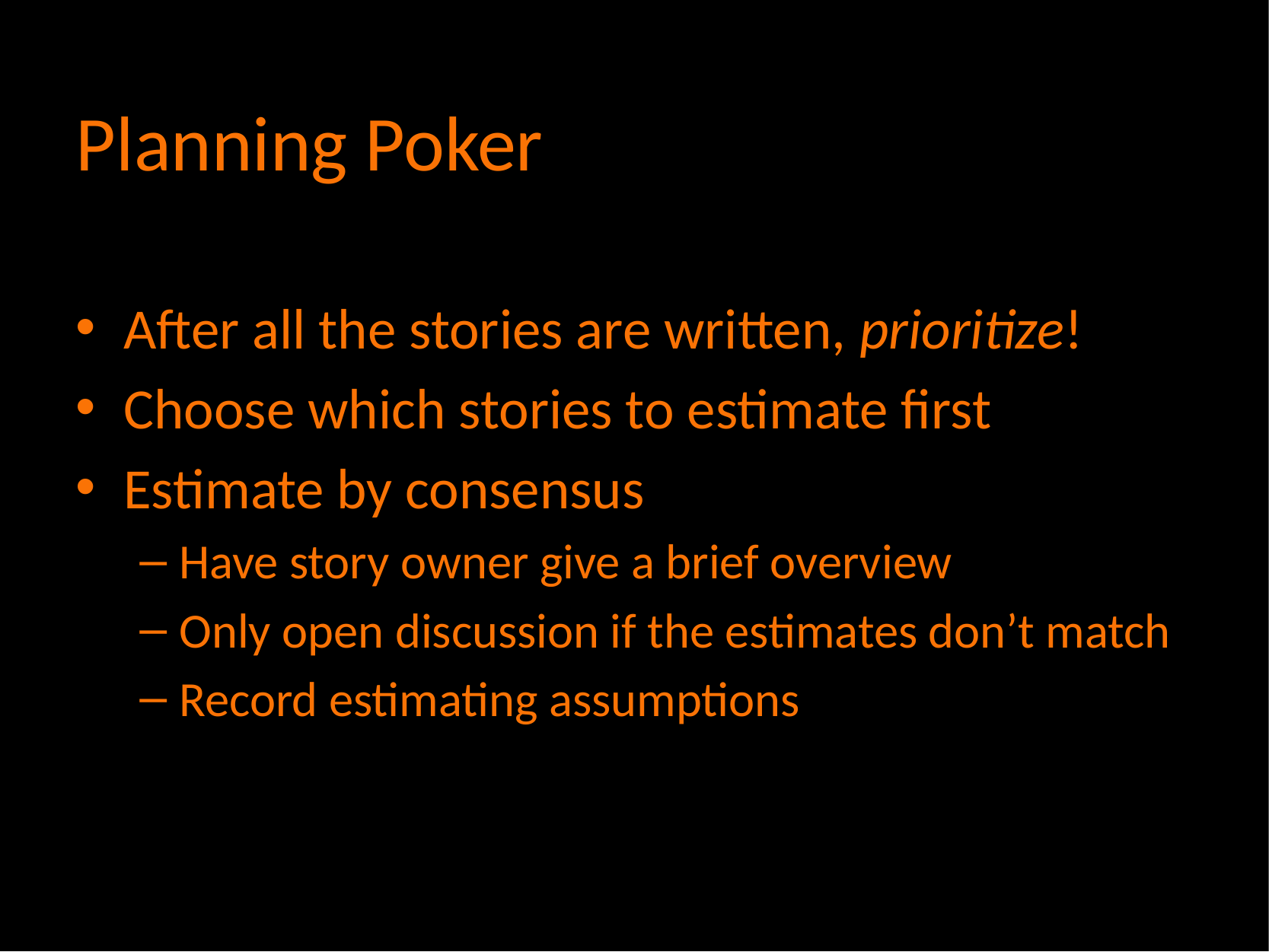

# Planning Poker
After all the stories are written, prioritize!
Choose which stories to estimate first
Estimate by consensus
Have story owner give a brief overview
Only open discussion if the estimates don’t match
Record estimating assumptions